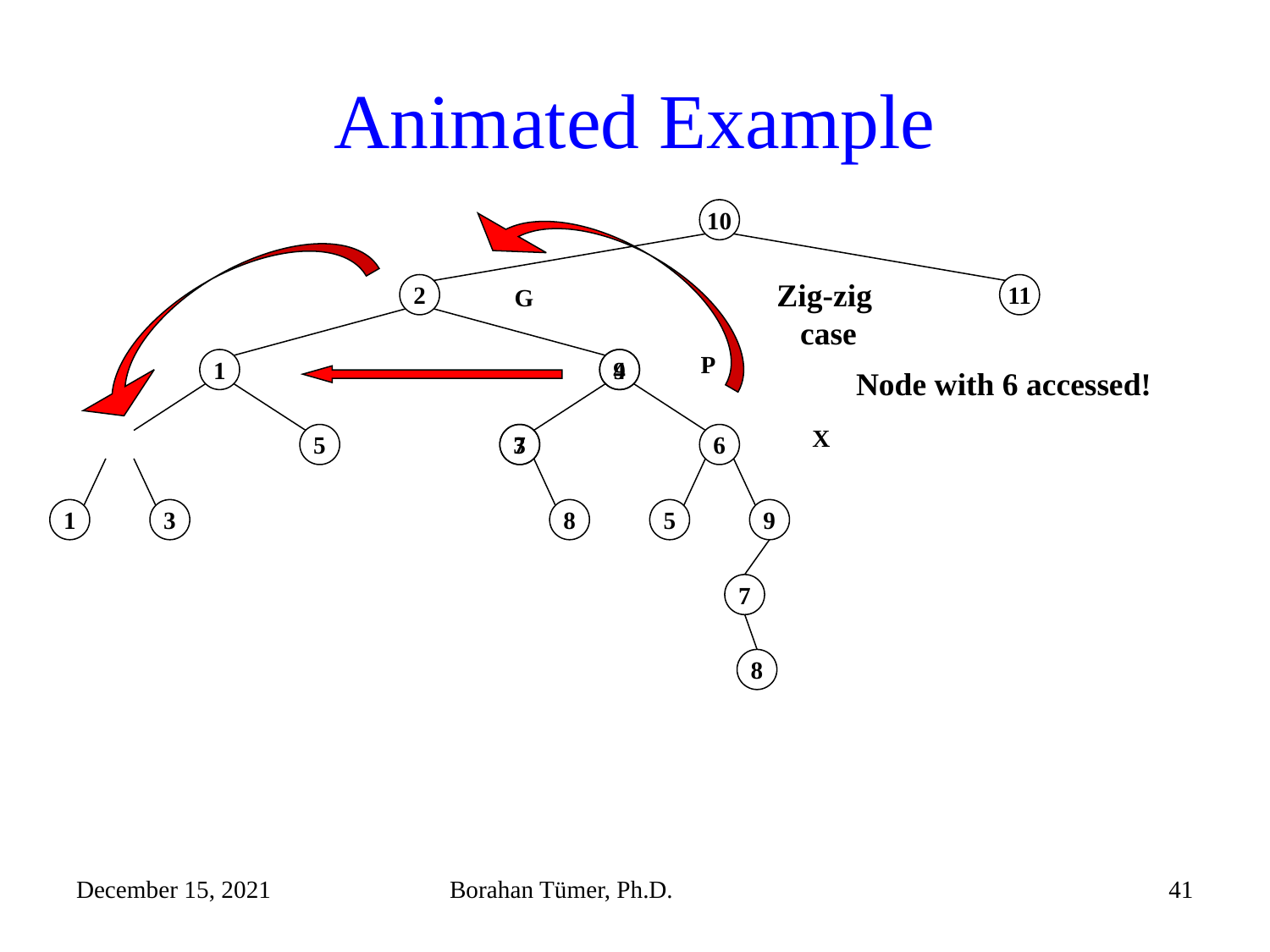

# Animated Example
10

Zig-zig
case
2
11
G

P
1
4
9
Node with 6 accessed!

X
5
3
7
6
1
3
8
5
9
7
8
December 15, 2021
Borahan Tümer, Ph.D.
41